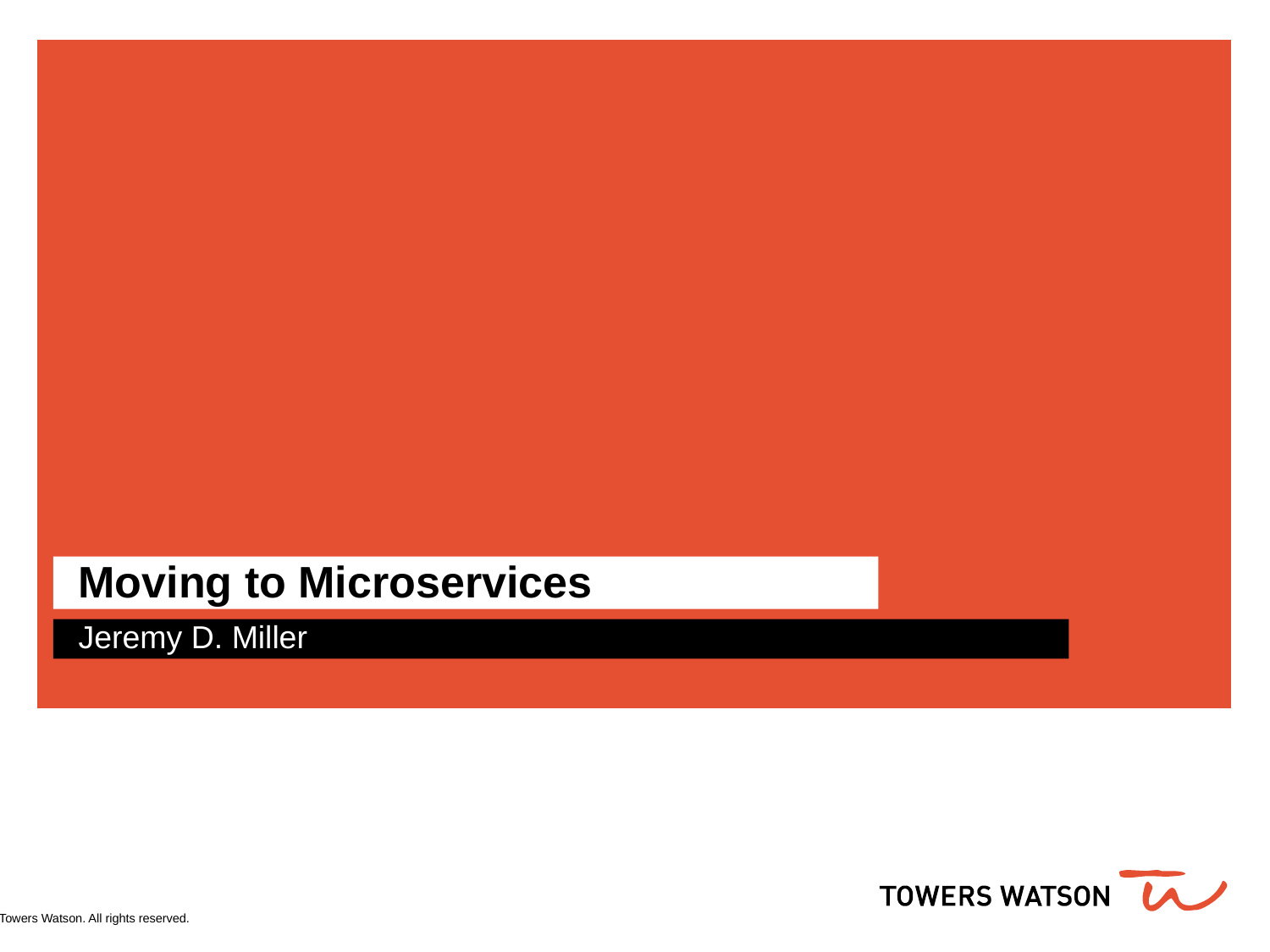

# Moving to Microservices
Jeremy D. Miller